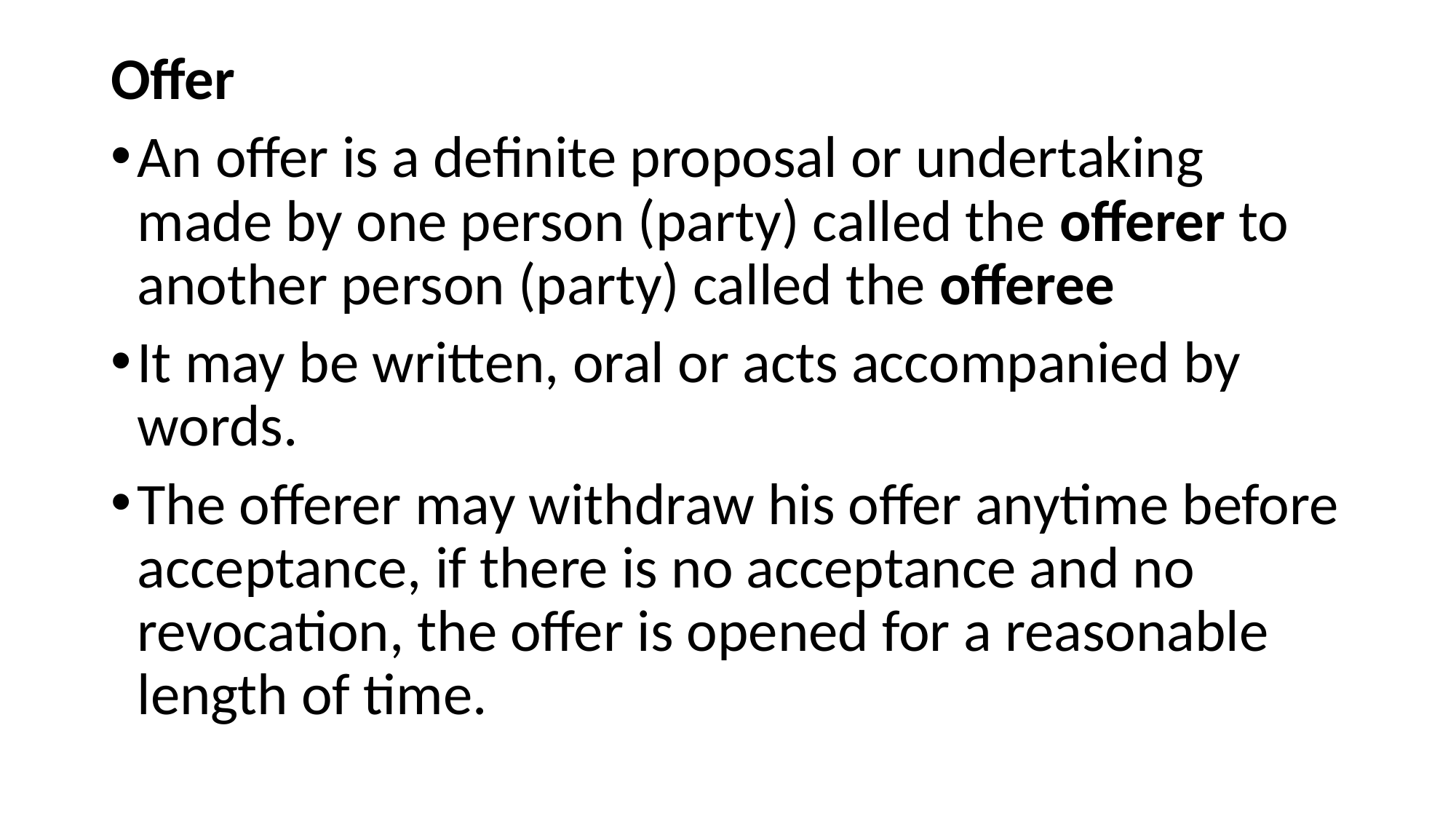

Offer
An offer is a definite proposal or undertaking made by one person (party) called the offerer to another person (party) called the offeree
It may be written, oral or acts accompanied by words.
The offerer may withdraw his offer anytime before acceptance, if there is no acceptance and no revocation, the offer is opened for a reasonable length of time.